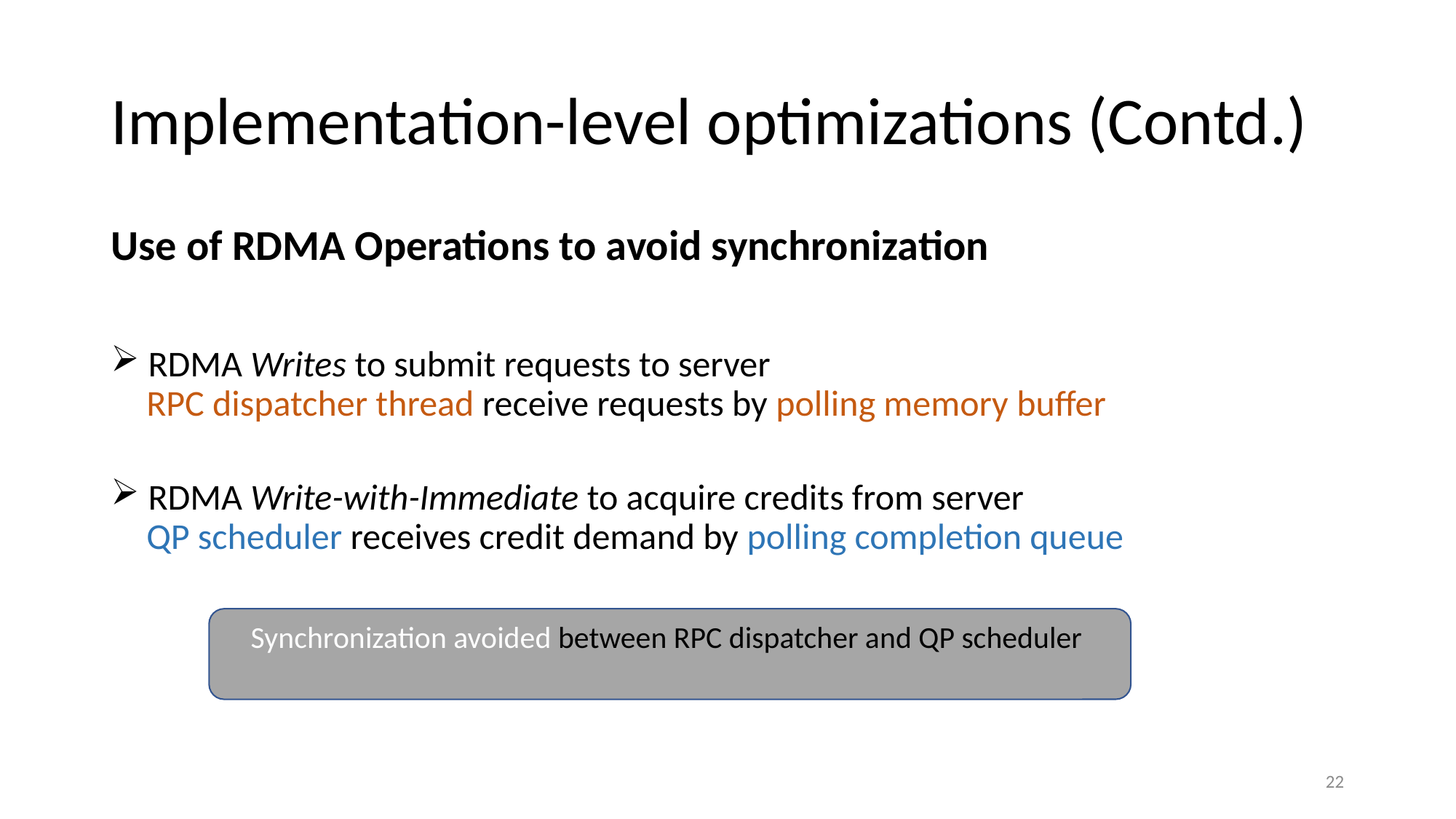

# Implementation-level optimizations (Contd.)
Use of RDMA Operations to avoid synchronization

 RDMA Writes to submit requests to server
 RPC dispatcher thread receive requests by polling memory buffer
 RDMA Write-with-Immediate to acquire credits from server
 QP scheduler receives credit demand by polling completion queue

Synchronization avoided between RPC dispatcher and QP scheduler

22